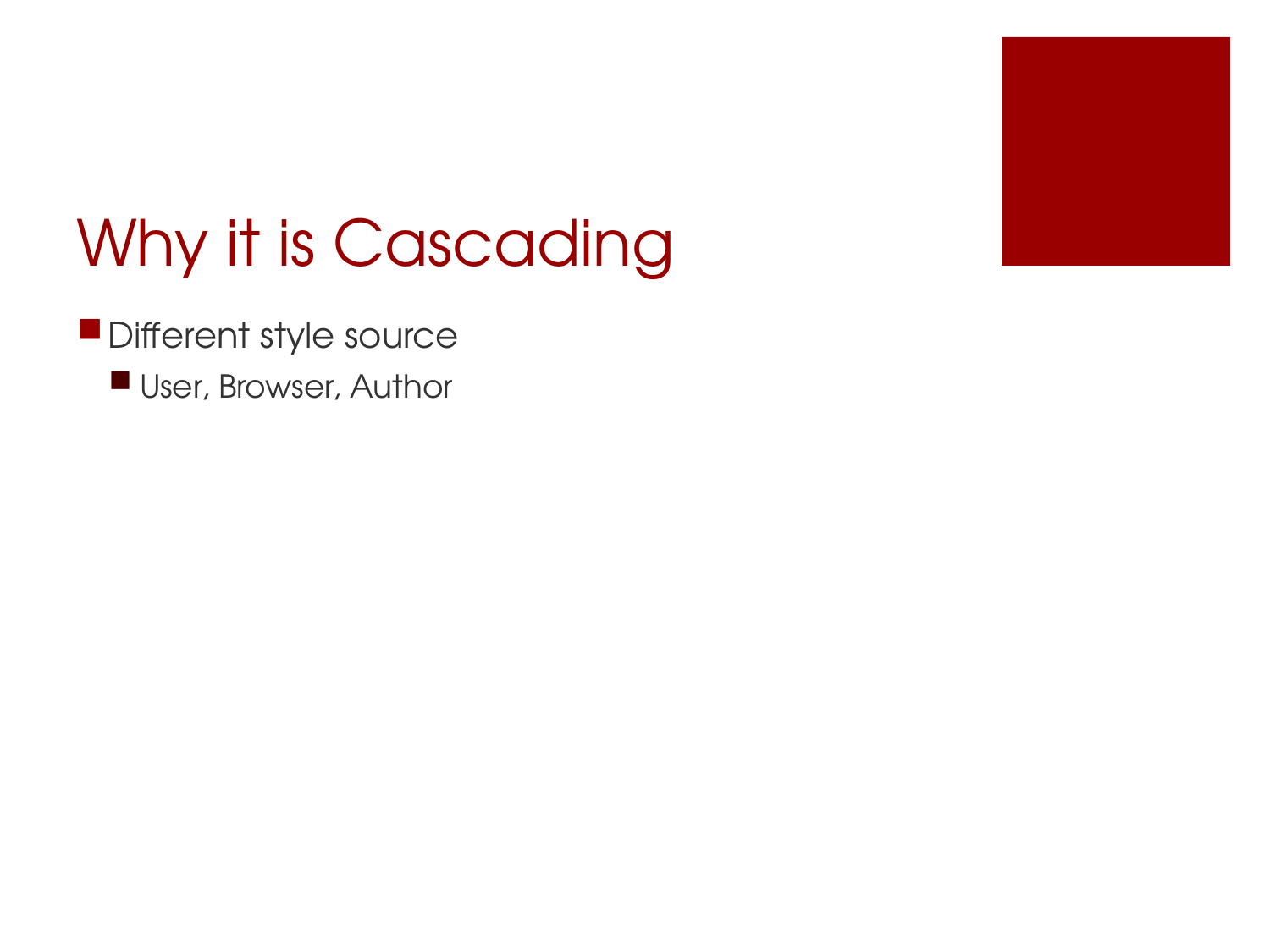

# Why it is Cascading
Different style source
User, Browser, Author